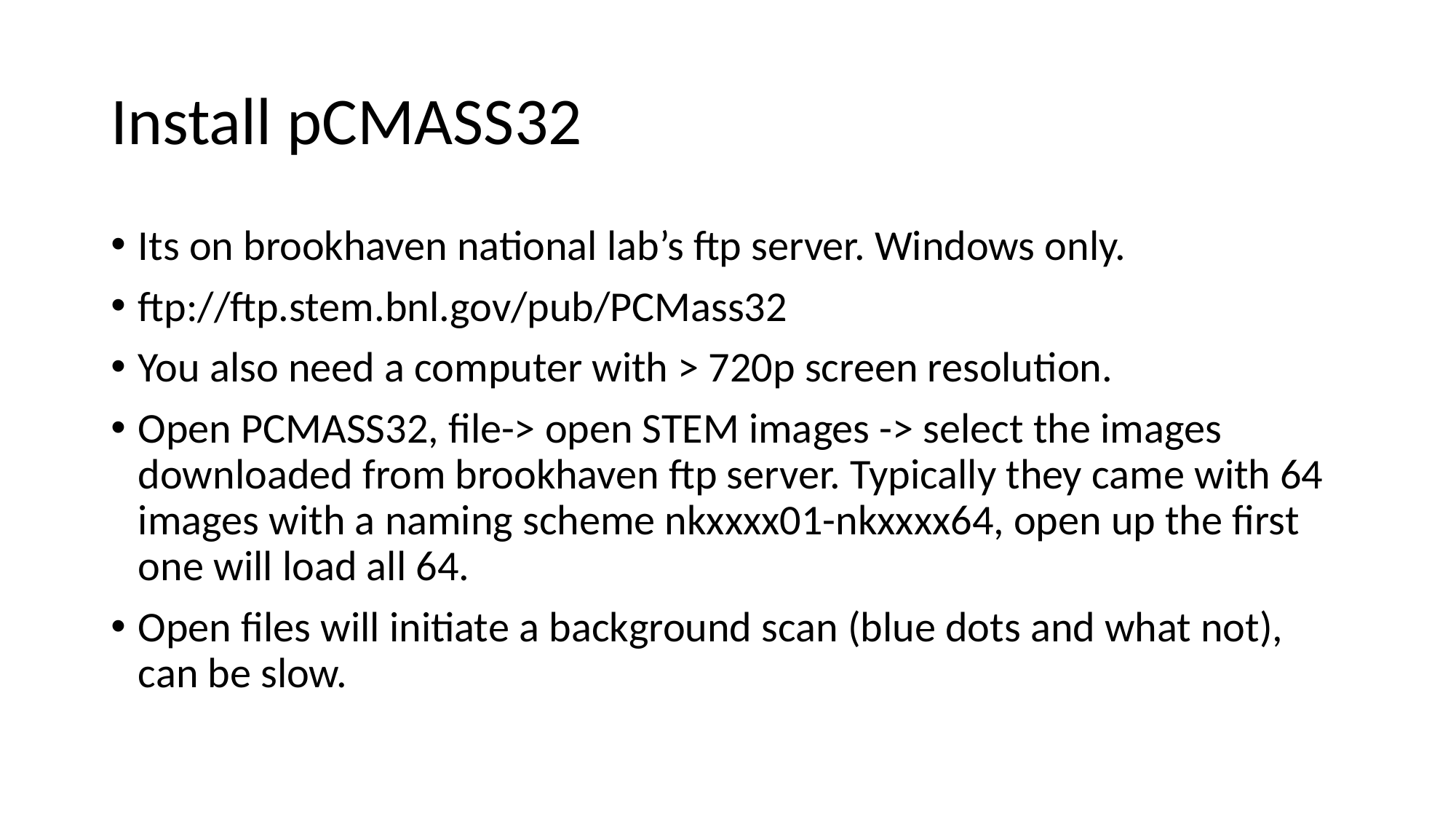

# Install pCMASS32
Its on brookhaven national lab’s ftp server. Windows only.
ftp://ftp.stem.bnl.gov/pub/PCMass32
You also need a computer with > 720p screen resolution.
Open PCMASS32, file-> open STEM images -> select the images downloaded from brookhaven ftp server. Typically they came with 64 images with a naming scheme nkxxxx01-nkxxxx64, open up the first one will load all 64.
Open files will initiate a background scan (blue dots and what not), can be slow.